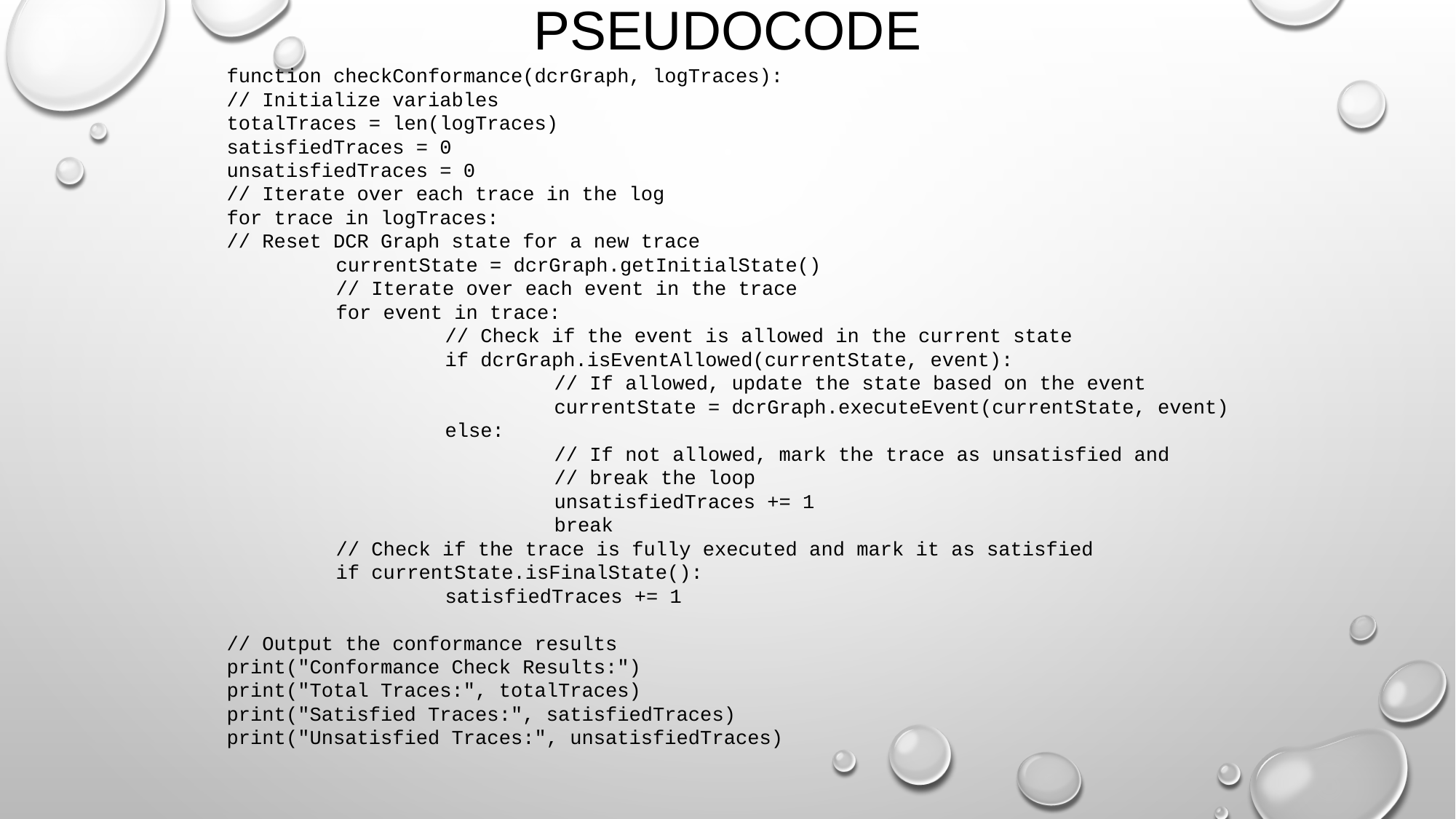

# pseudocode
function checkConformance(dcrGraph, logTraces):
// Initialize variables
totalTraces = len(logTraces)
satisfiedTraces = 0
unsatisfiedTraces = 0
// Iterate over each trace in the log
for trace in logTraces:
// Reset DCR Graph state for a new trace
	currentState = dcrGraph.getInitialState()
	// Iterate over each event in the trace
	for event in trace:
		// Check if the event is allowed in the current state
		if dcrGraph.isEventAllowed(currentState, event):
			// If allowed, update the state based on the event
			currentState = dcrGraph.executeEvent(currentState, event)
		else:
			// If not allowed, mark the trace as unsatisfied and
			// break the loop
			unsatisfiedTraces += 1
			break
	// Check if the trace is fully executed and mark it as satisfied
	if currentState.isFinalState():
		satisfiedTraces += 1

// Output the conformance results
print("Conformance Check Results:")
print("Total Traces:", totalTraces)
print("Satisfied Traces:", satisfiedTraces)
print("Unsatisfied Traces:", unsatisfiedTraces)